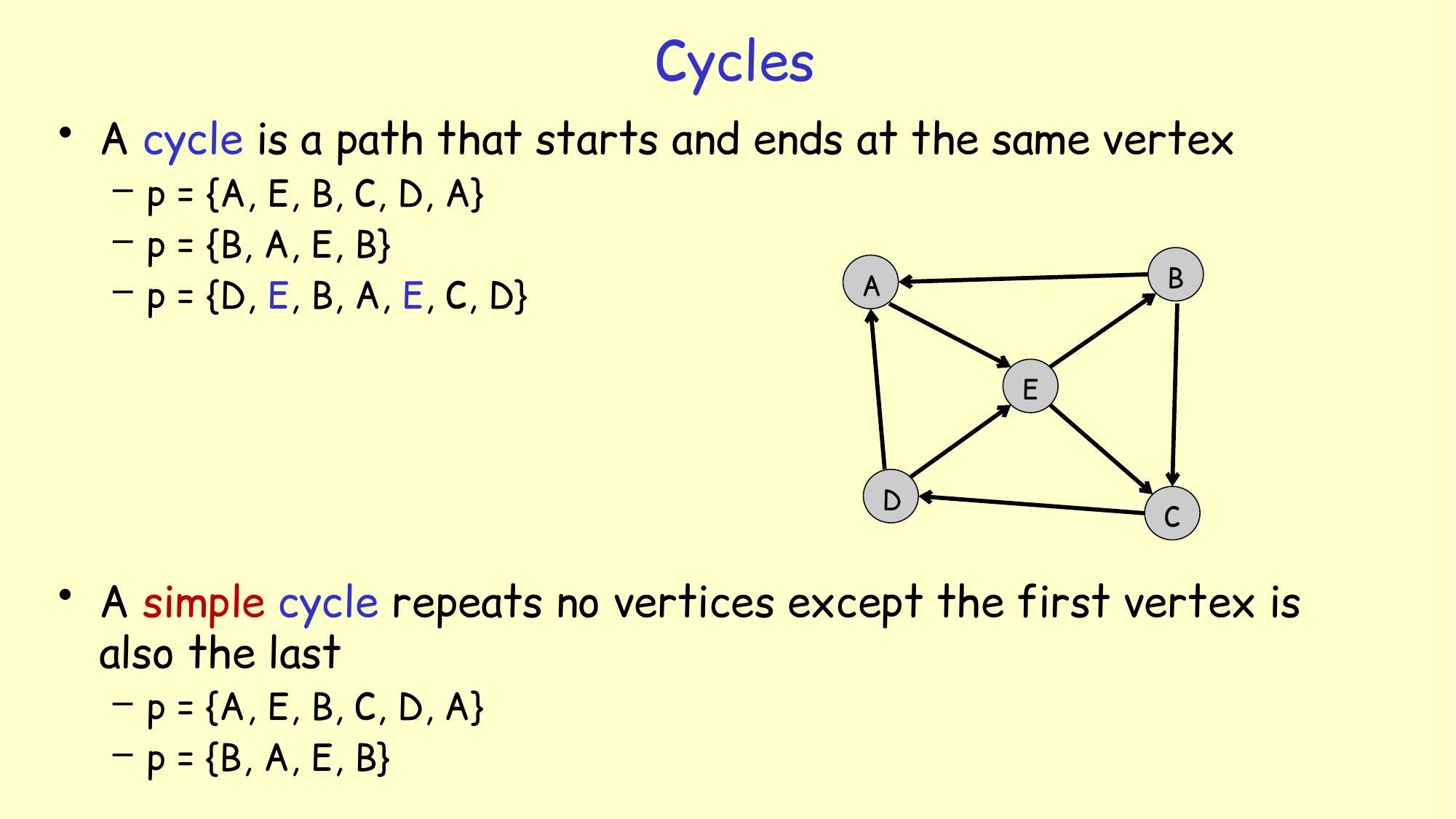

# Cycles
A cycle is a path that starts and ends at the same vertex
p = {A, E, B, C, D, A}
p = {B, A, E, B}
p = {D, E, B, A, E, C, D}
B
A
E
D
C
A simple cycle repeats no vertices except the first vertex is also the last
p = {A, E, B, C, D, A}
p = {B, A, E, B}